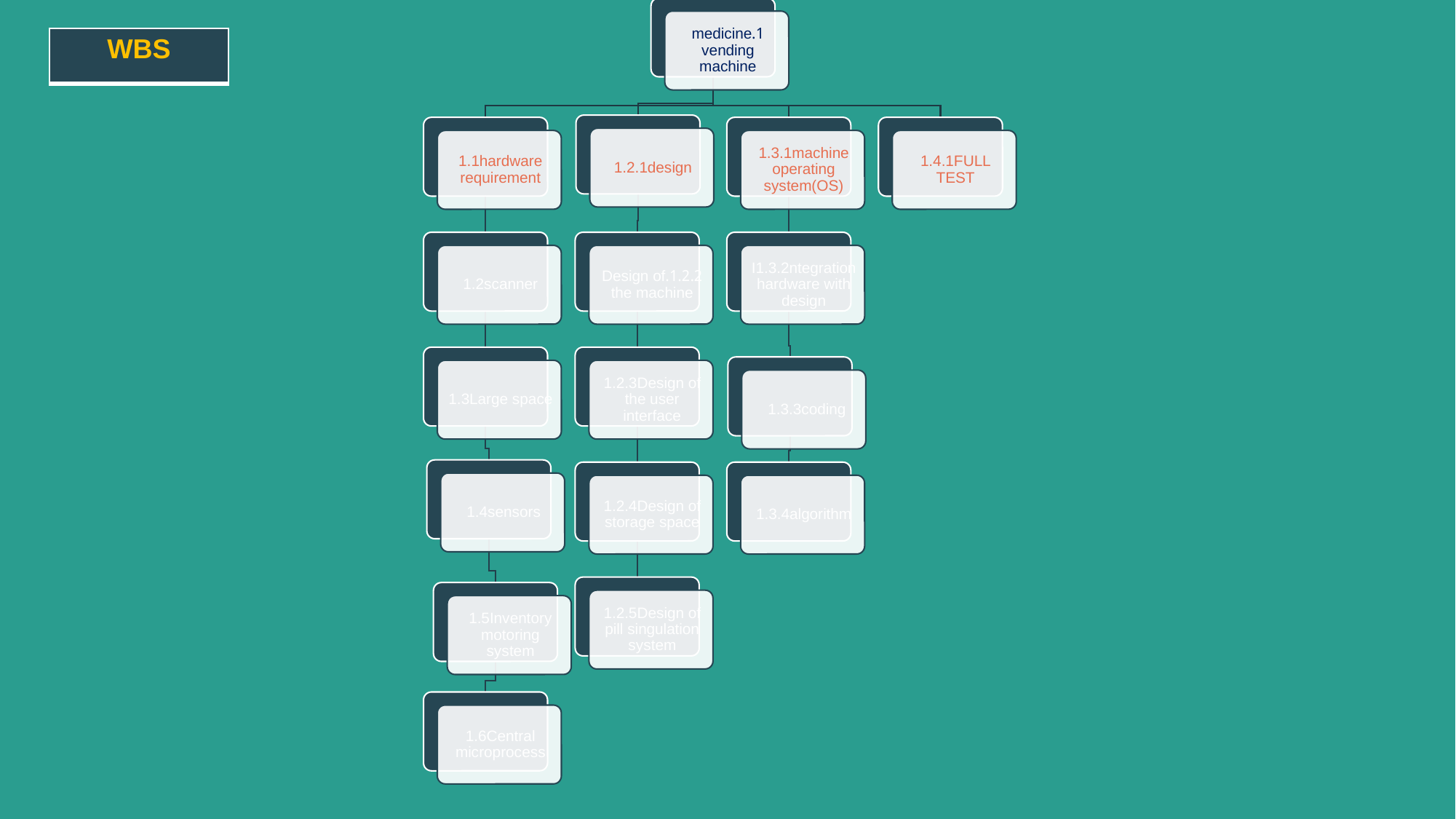

1.medicine vending machine
1.1hardware requirement
1.2scanner
1.3Large space
1.4sensors
1.5Inventory motoring system
1.6Central microprocess
1.2.1design
1.2.2.Design of the machine
1.2.3Design of the user interface
1.2.4Design of storage space
1.2.5Design of pill singulation system
1.3.1machine operating system(OS)
I1.3.2ntegration hardware with design
1.3.3coding
1.3.4algorithm
1.4.1FULL TEST
| WBS |
| --- |